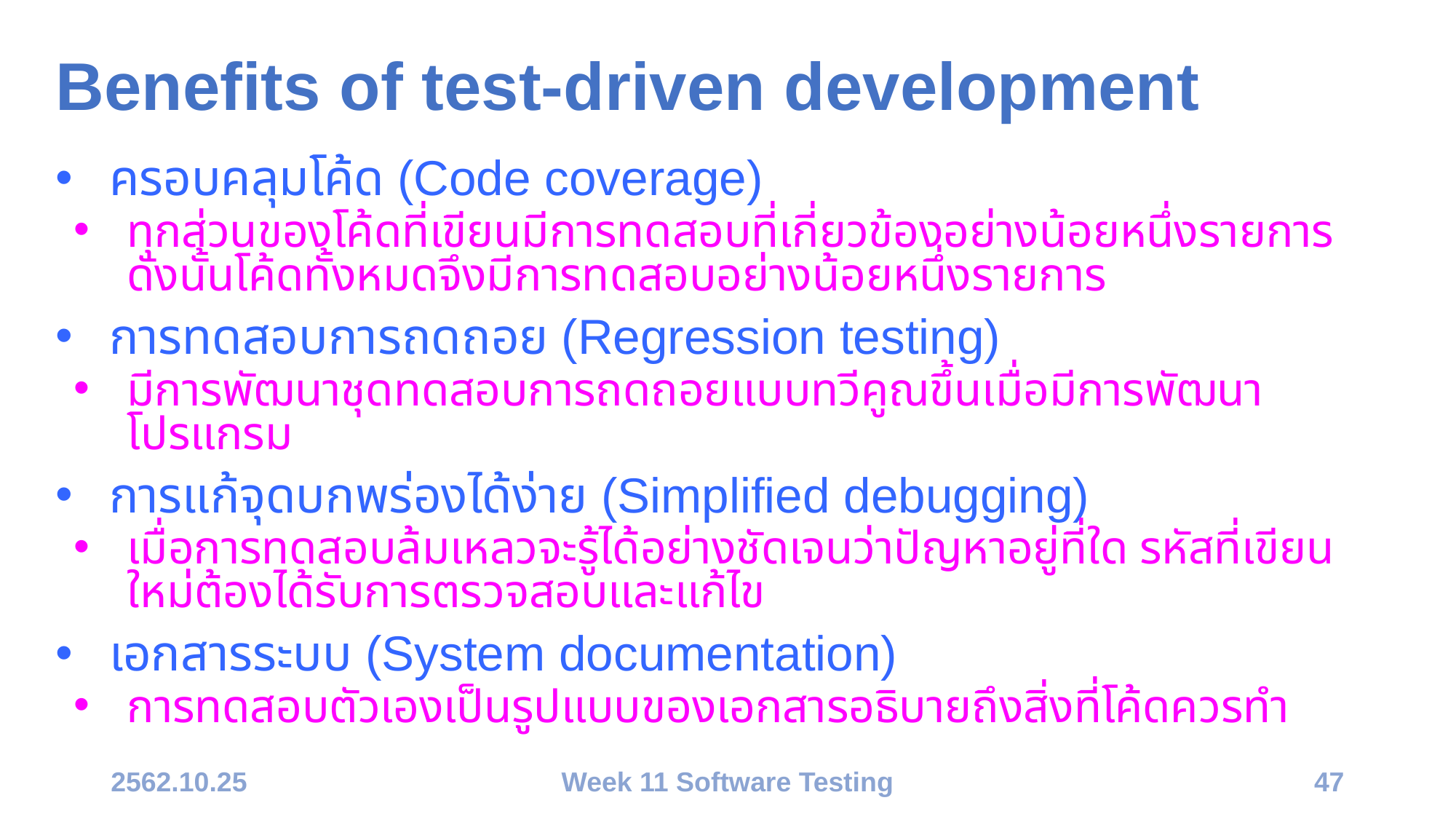

# Benefits of test-driven development
ครอบคลุมโค้ด (Code coverage)
ทุกส่วนของโค้ดที่เขียนมีการทดสอบที่เกี่ยวข้องอย่างน้อยหนึ่งรายการ ดังนั้นโค้ดทั้งหมดจึงมีการทดสอบอย่างน้อยหนึ่งรายการ
การทดสอบการถดถอย (Regression testing)
มีการพัฒนาชุดทดสอบการถดถอยแบบทวีคูณขึ้นเมื่อมีการพัฒนาโปรแกรม
การแก้จุดบกพร่องได้ง่าย (Simplified debugging)
เมื่อการทดสอบล้มเหลวจะรู้ได้อย่างชัดเจนว่าปัญหาอยู่ที่ใด รหัสที่เขียนใหม่ต้องได้รับการตรวจสอบและแก้ไข
เอกสารระบบ (System documentation)
การทดสอบตัวเองเป็นรูปแบบของเอกสารอธิบายถึงสิ่งที่โค้ดควรทำ
2562.10.25
Week 11 Software Testing
47